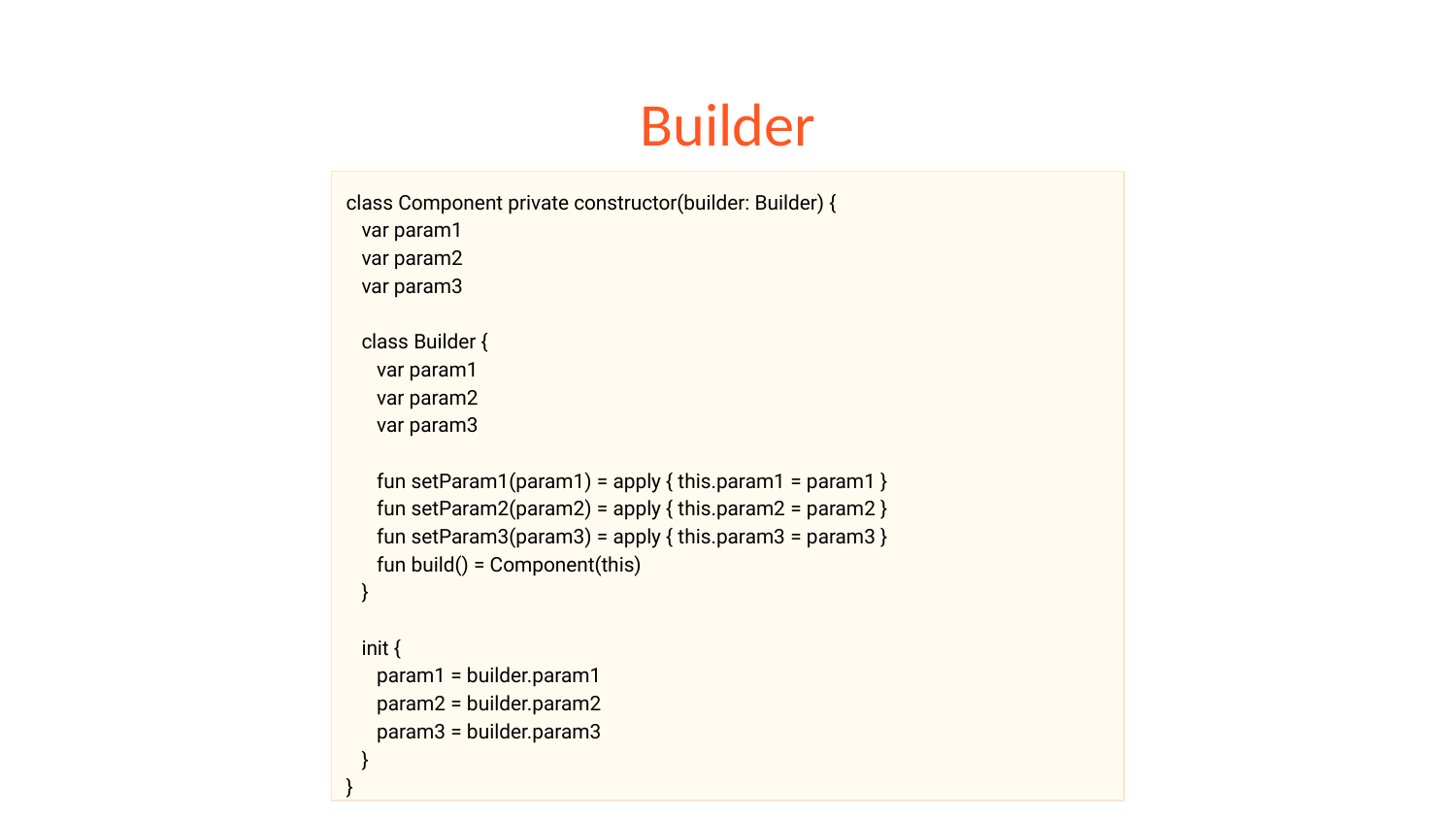

# Builder
class Component private constructor(builder: Builder) {
   var param1
   var param2
   var param3

   class Builder {
      var param1
      var param2
      var param3

      fun setParam1(param1) = apply { this.param1 = param1 }
      fun setParam2(param2) = apply { this.param2 = param2 }
      fun setParam3(param3) = apply { this.param3 = param3 }
      fun build() = Component(this)
   }

   init {
      param1 = builder.param1
      param2 = builder.param2
      param3 = builder.param3
   }
}